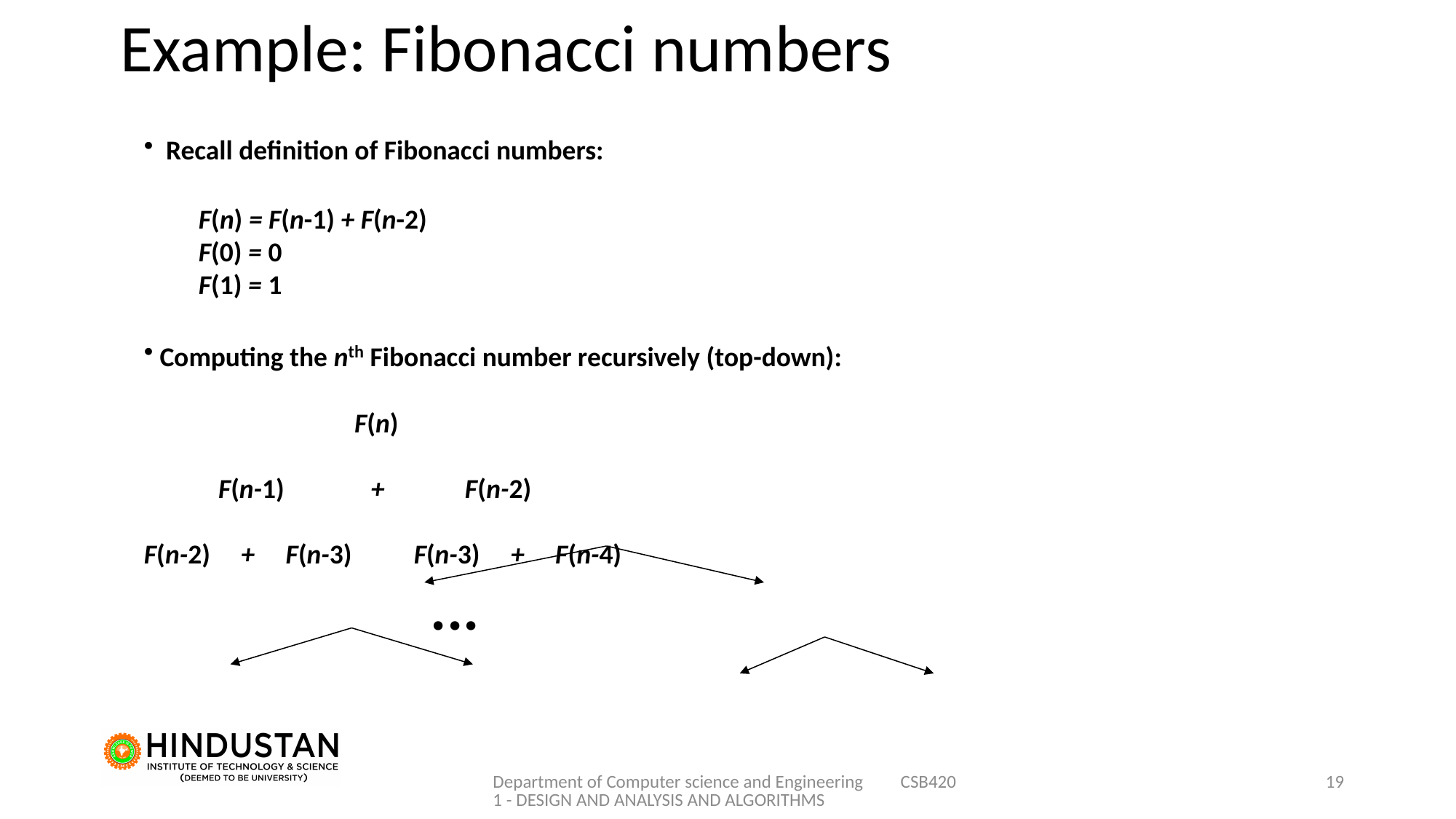

# Example: Fibonacci numbers
  Recall definition of Fibonacci numbers:
F(n) = F(n-1) + F(n-2)
F(0) = 0
F(1) = 1

 Computing the nth Fibonacci number recursively (top-down):

                                  F(n)

            F(n-1)              +             F(n-2)

F(n-2)     +     F(n-3)          F(n-3)     +     F(n-4)
                     ...

Department of Computer science and Engineering         CSB4201 - DESIGN AND ANALYSIS AND ALGORITHMS
19